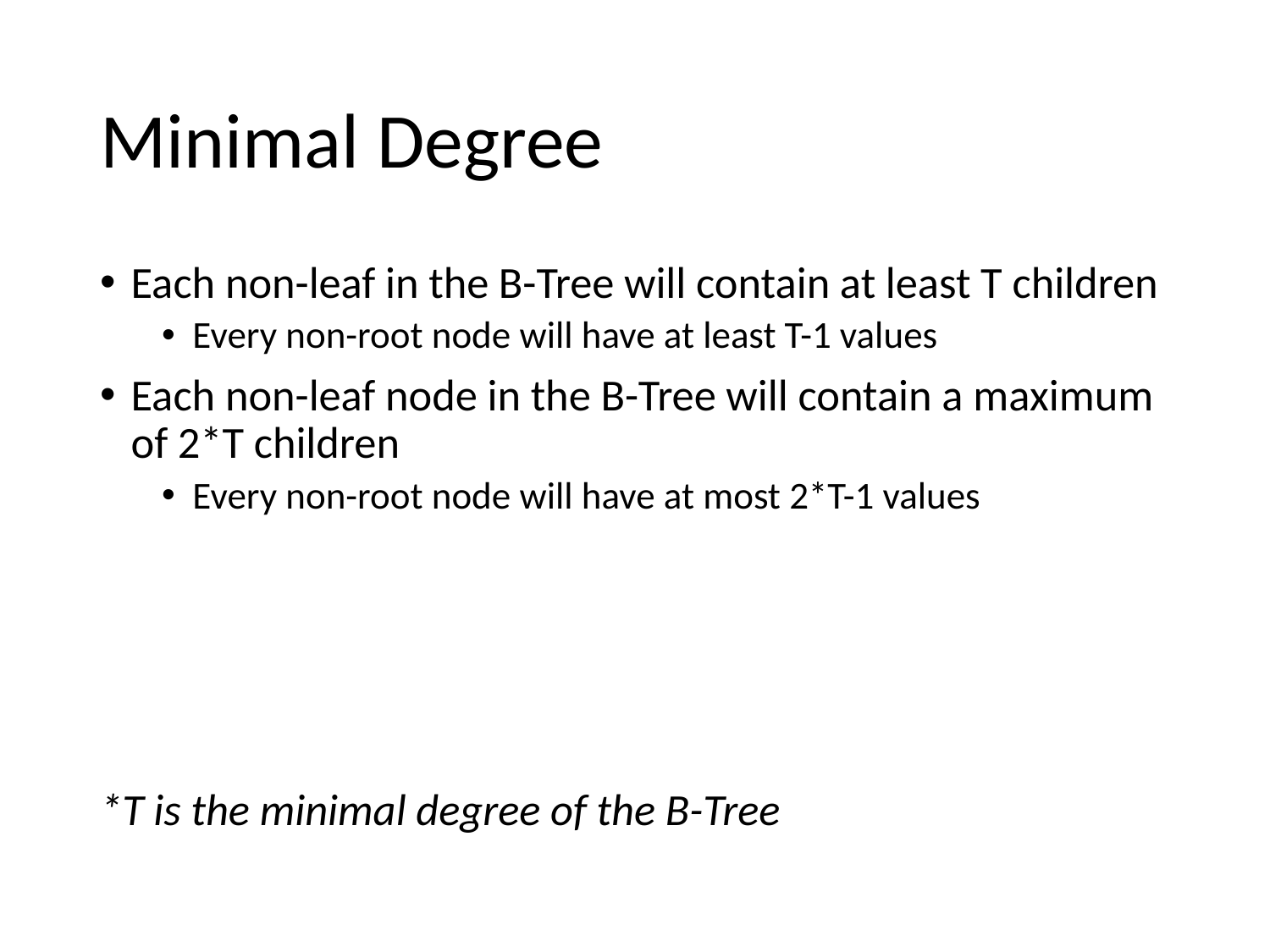

# Minimal Degree
Each non-leaf in the B-Tree will contain at least T children
Every non-root node will have at least T-1 values
Each non-leaf node in the B-Tree will contain a maximum of 2*T children
Every non-root node will have at most 2*T-1 values

*T is the minimal degree of the B-Tree